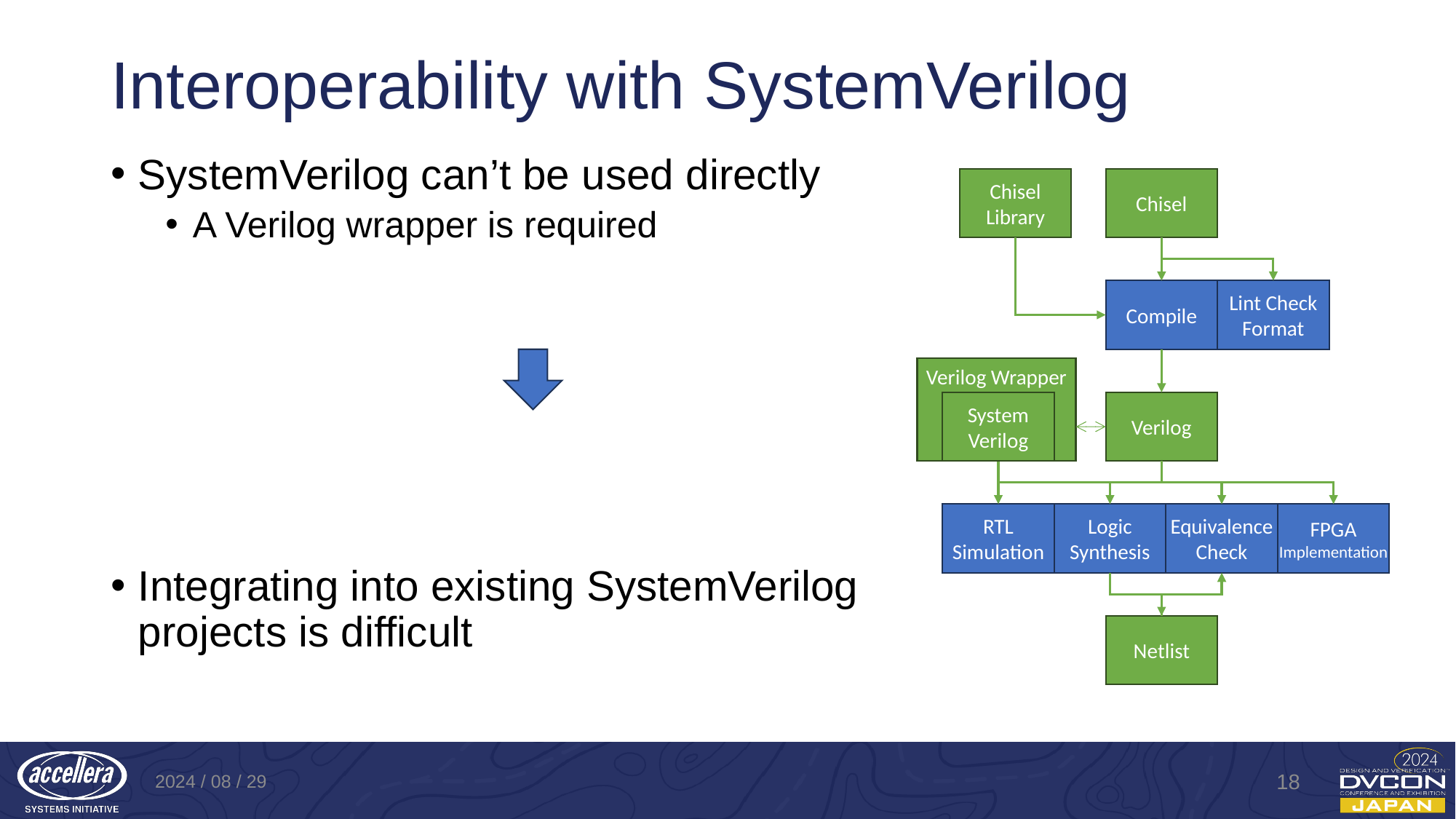

# Interoperability with SystemVerilog
SystemVerilog can’t be used directly
A Verilog wrapper is required

Integrating into existing SystemVerilog projects is difficult
Chisel
Library
Chisel
Compile
Lint Check
Format

Verilog Wrapper
System
Verilog
Verilog
RTL
Simulation
Logic
Synthesis
Equivalence
Check
FPGA
Implementation
Netlist
2024 / 08 / 29
18